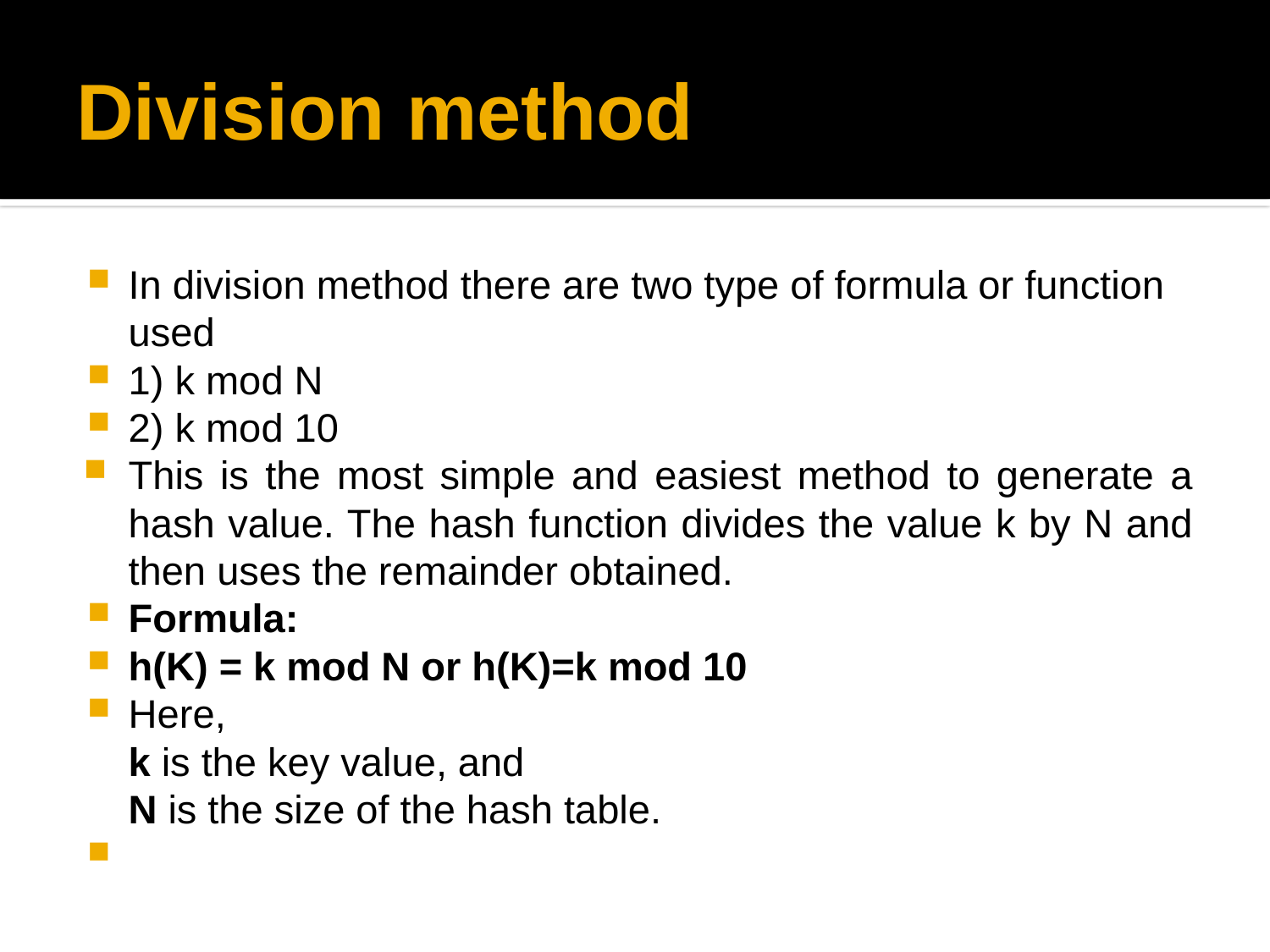

# Division method
In division method there are two type of formula or function  used
1) k mod N
2) k mod 10
This is the most simple and easiest method to generate a hash value. The hash function divides the value k by N and then uses the remainder obtained.
Formula:
h(K) = k mod N or h(K)=k mod 10
Here,
k is the key value, and 
N is the size of the hash table.